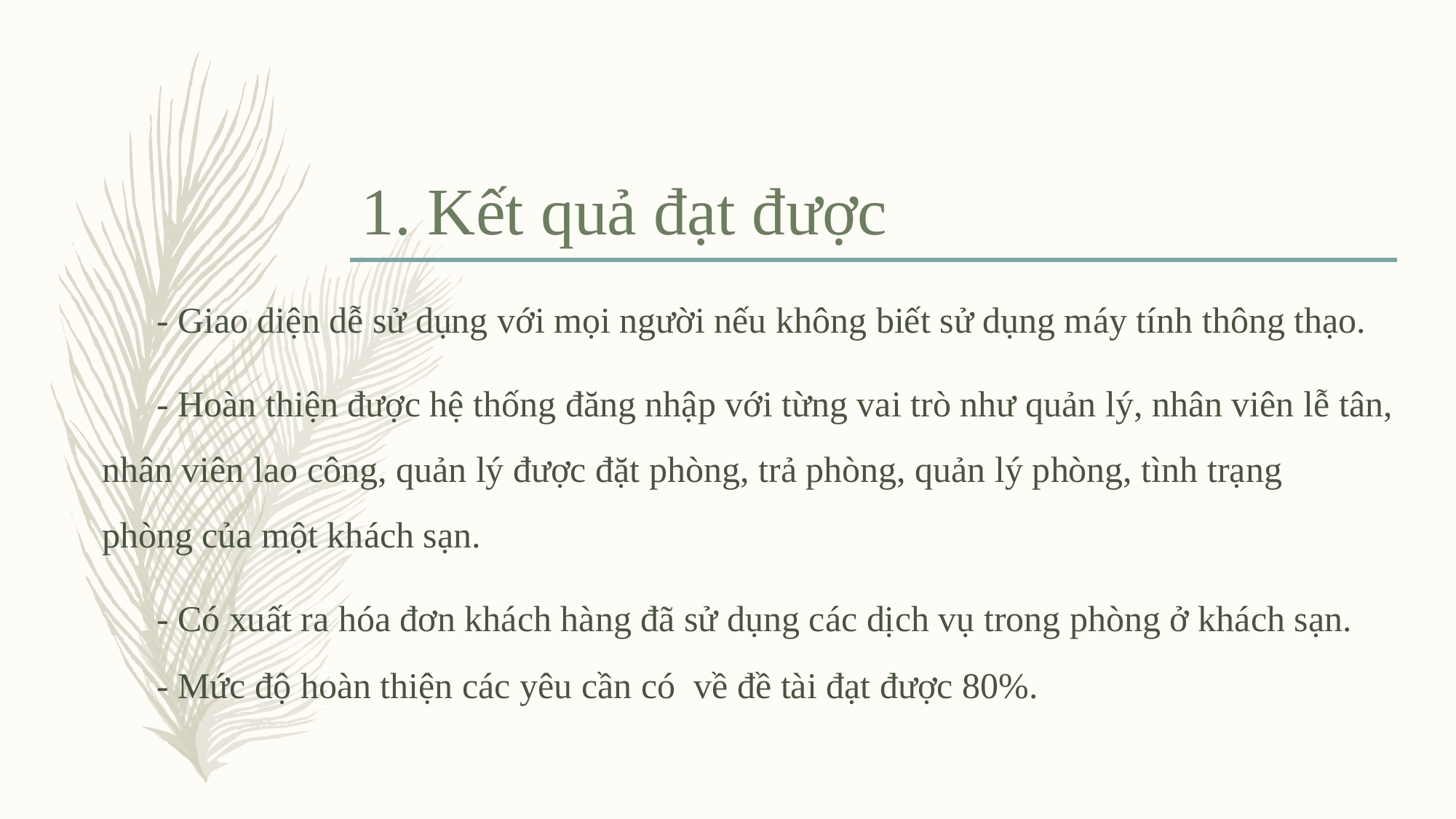

# 1. Kết quả đạt được
- Giao diện dễ sử dụng với mọi người nếu không biết sử dụng máy tính thông thạo.
- Hoàn thiện được hệ thống đăng nhập với từng vai trò như quản lý, nhân viên lễ tân, 	   nhân viên lao công, quản lý được đặt phòng, trả phòng, quản lý phòng, tình trạng     	   phòng của một khách sạn.
- Có xuất ra hóa đơn khách hàng đã sử dụng các dịch vụ trong phòng ở khách sạn.
- Mức độ hoàn thiện các yêu cần có  về đề tài đạt được 80%.